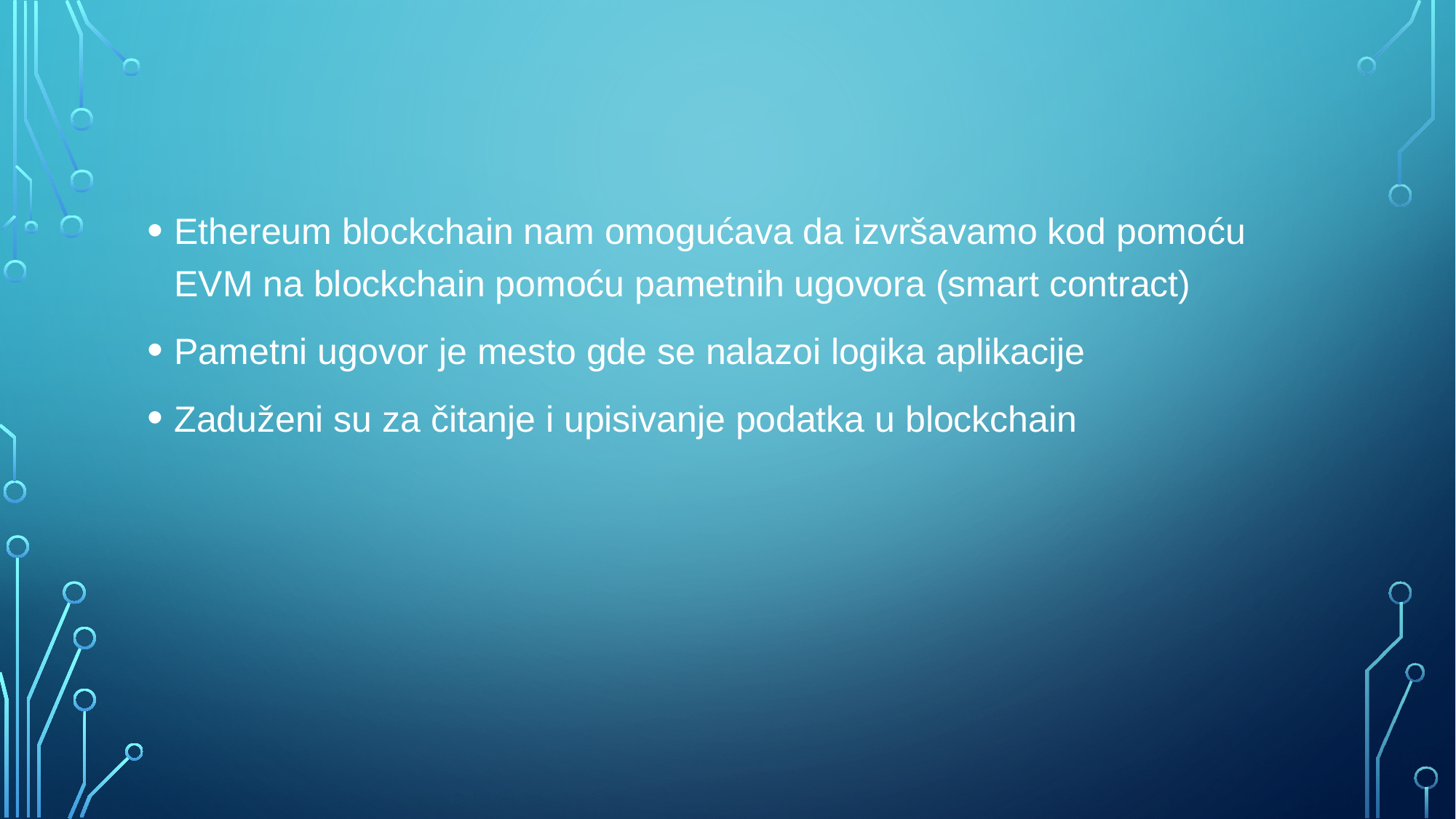

#
Ethereum blockchain nam omogućava da izvršavamo kod pomoću EVM na blockchain pomoću pametnih ugovora (smart contract)
Pametni ugovor je mesto gde se nalazoi logika aplikacije
Zaduženi su za čitanje i upisivanje podatka u blockchain